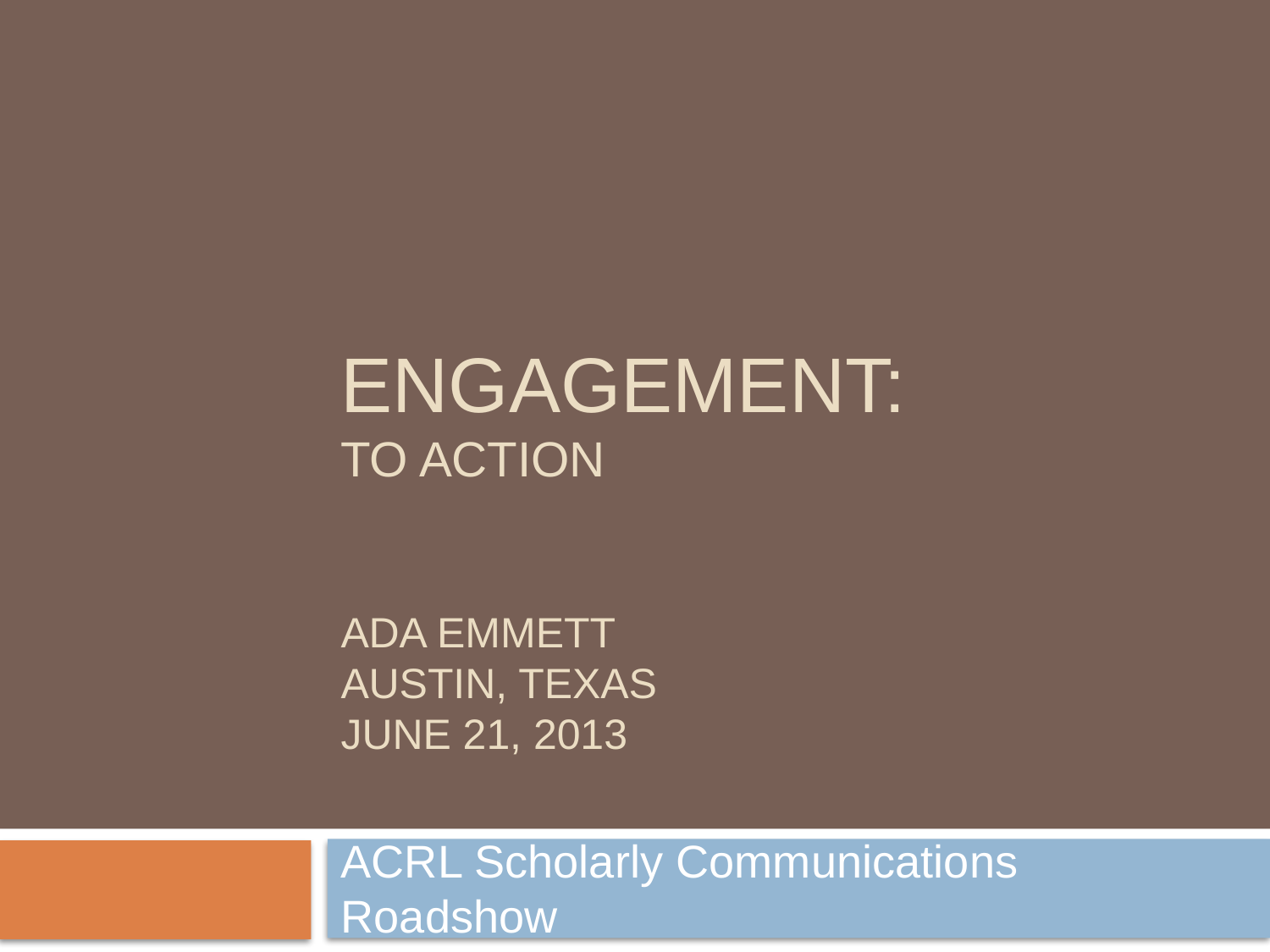

# Engagement: to action Ada Emmett Austin, Texas June 21, 2013
ACRL Scholarly Communications Roadshow